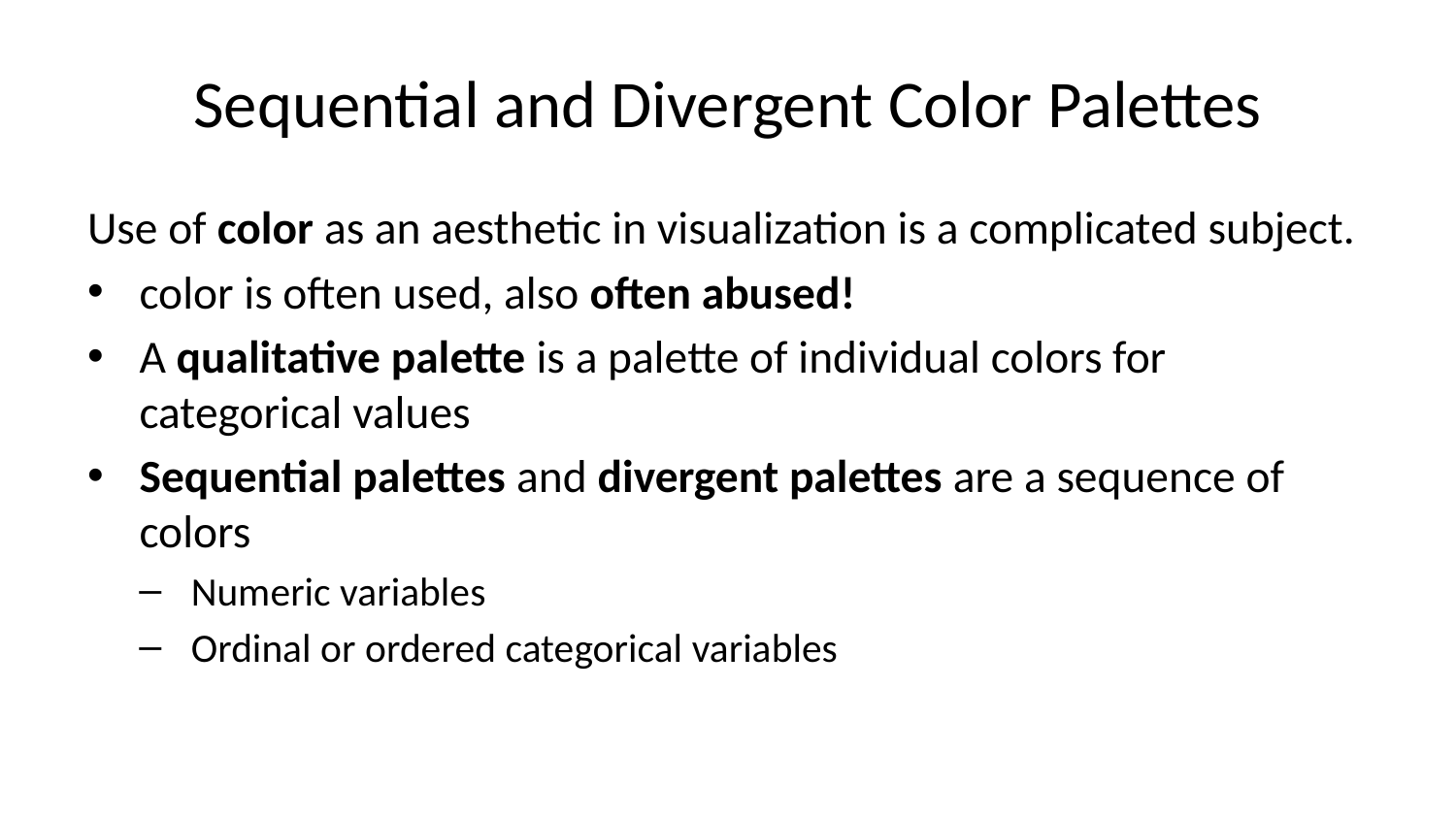

# Sequential and Divergent Color Palettes
Use of color as an aesthetic in visualization is a complicated subject.
color is often used, also often abused!
A qualitative palette is a palette of individual colors for categorical values
Sequential palettes and divergent palettes are a sequence of colors
Numeric variables
Ordinal or ordered categorical variables